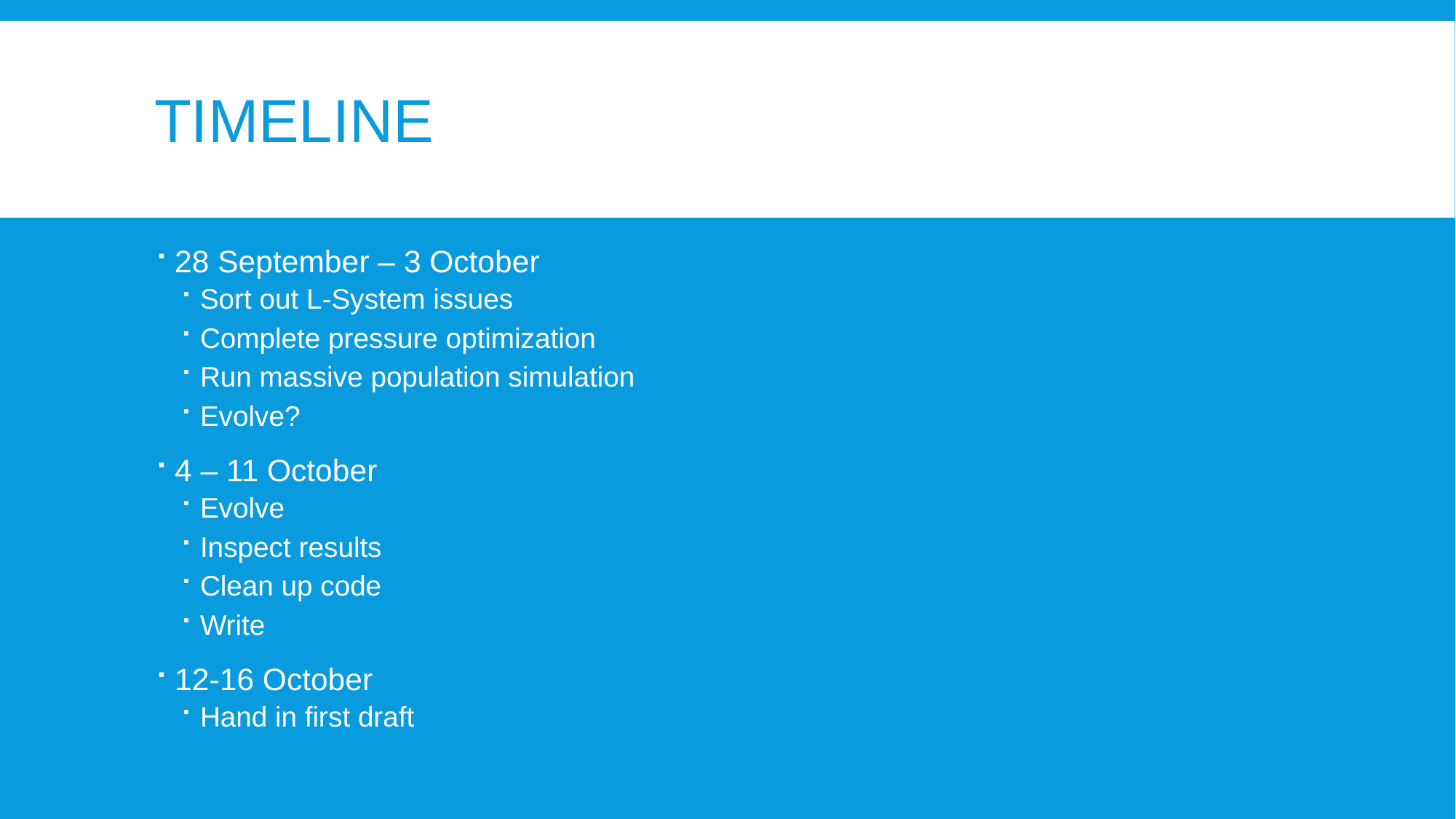

# Timeline
28 September – 3 October
Sort out L-System issues
Complete pressure optimization
Run massive population simulation
Evolve?
4 – 11 October
Evolve
Inspect results
Clean up code
Write
12-16 October
Hand in first draft